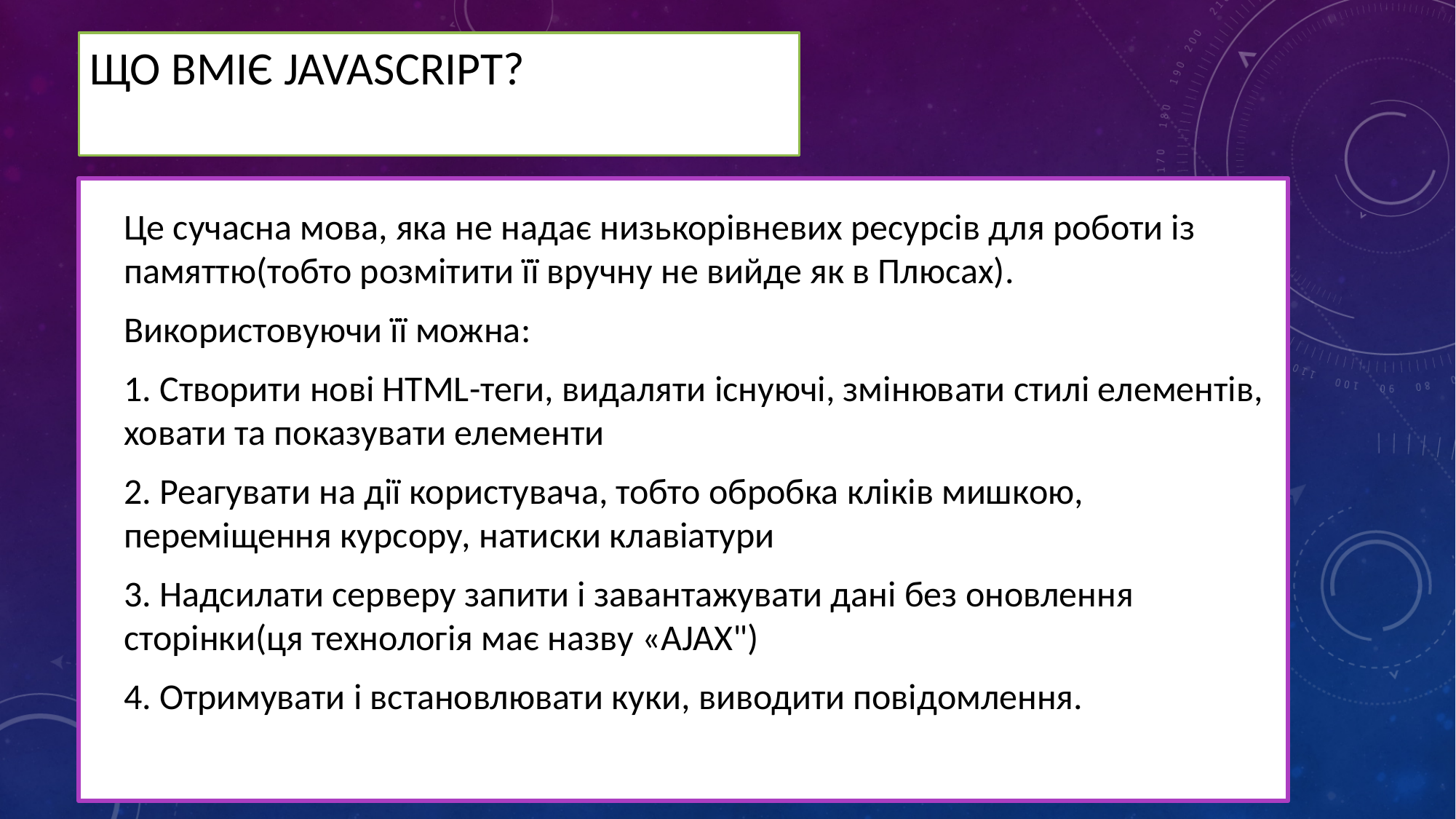

# ЩО ВМІЄ JavaScript?
Це сучасна мова, яка не надає низькорівневих ресурсів для роботи із памяттю(тобто розмітити її вручну не вийде як в Плюсах).
Використовуючи її можна:
1. Створити нові HTML-теги, видаляти існуючі, змінювати стилі елементів, ховати та показувати елементи
2. Реагувати на дії користувача, тобто обробка кліків мишкою, переміщення курсору, натиски клавіатури
3. Надсилати серверу запити і завантажувати дані без оновлення сторінки(ця технологія має назву «AJAX")
4. Отримувати і встановлювати куки, виводити повідомлення.